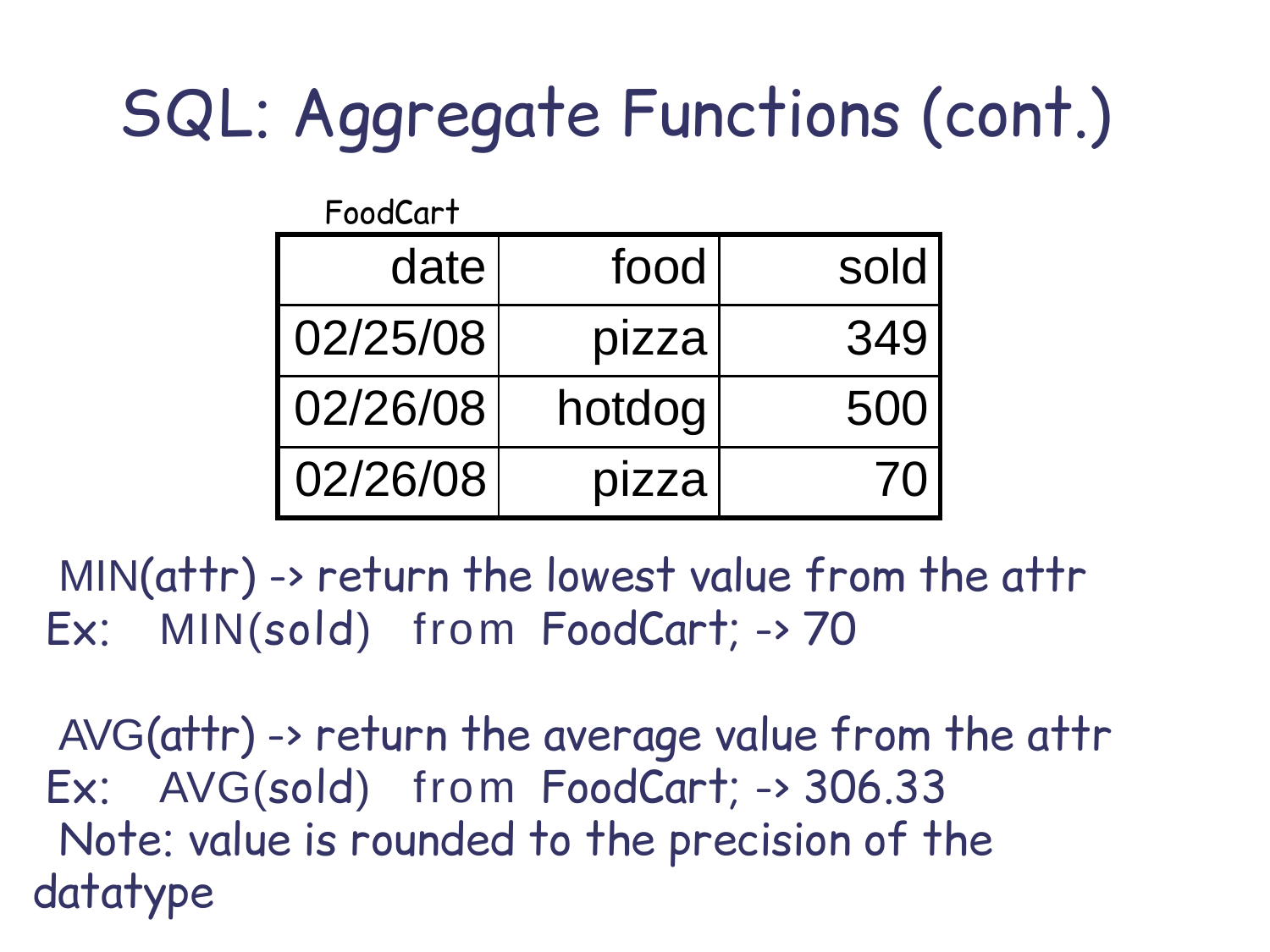

# SQL: Aggregate Functions (cont.)
FoodCart
| date | food | sold |
| --- | --- | --- |
| 02/25/08 | pizza | 349 |
| 02/26/08 | hotdog | 500 |
| 02/26/08 | pizza | 70 |
MIN(attr) -> return the lowest value from the attr  Ex:	MIN(sold)	from	FoodCart; -> 70
AVG(attr) -> return the average value from the attr  Ex:	AVG(sold)	from	FoodCart; -> 306.33
Note: value is rounded to the precision of the datatype